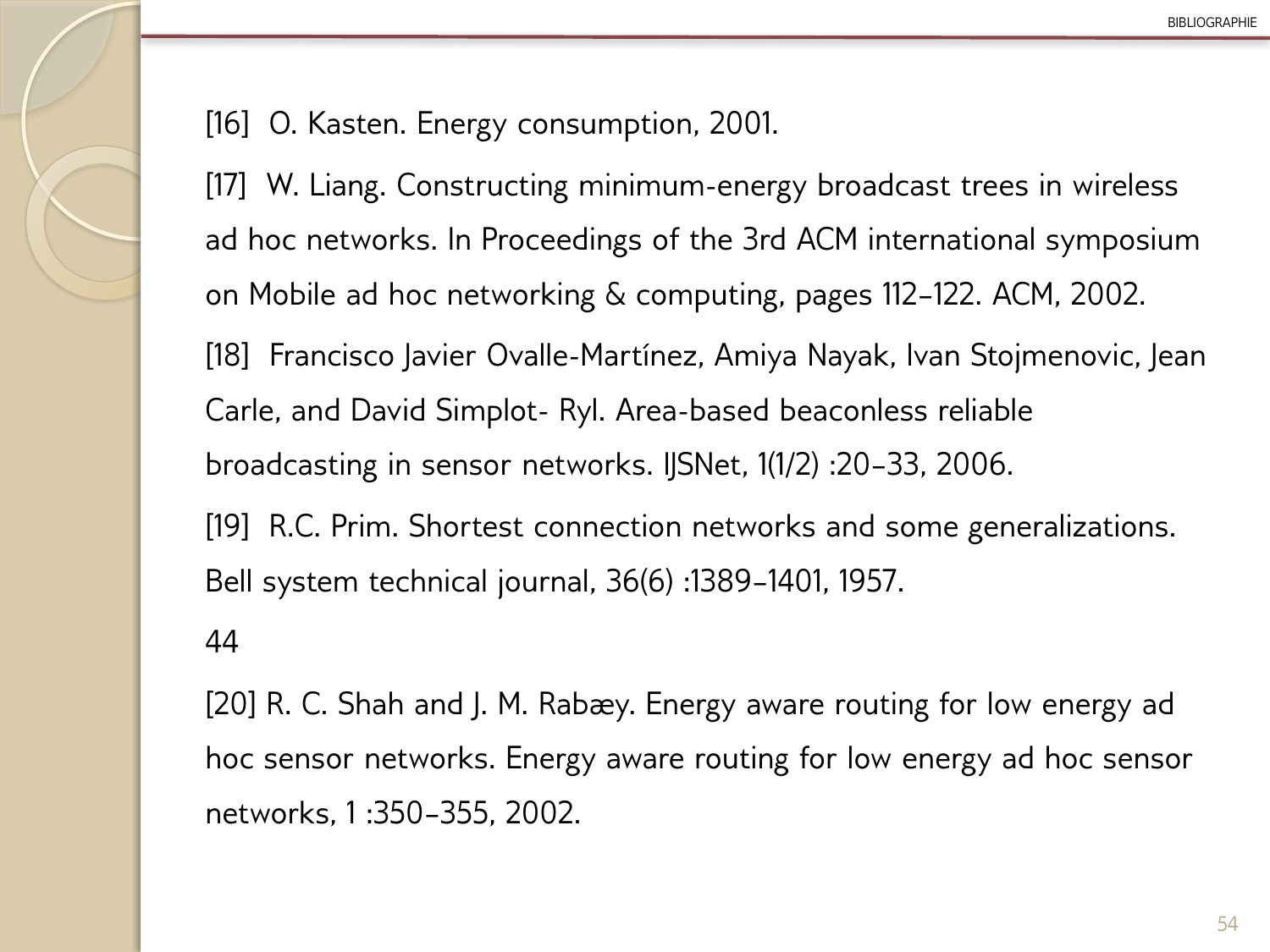

Bibliographie
[16]  O. Kasten. Energy consumption, 2001.
[17]  W. Liang. Constructing minimum-energy broadcast trees in wireless ad hoc networks. In Proceedings of the 3rd ACM international symposium on Mobile ad hoc networking & computing, pages 112–122. ACM, 2002.
[18]  Francisco Javier Ovalle-Martínez, Amiya Nayak, Ivan Stojmenovic, Jean Carle, and David Simplot- Ryl. Area-based beaconless reliable broadcasting in sensor networks. IJSNet, 1(1/2) :20–33, 2006.
[19]  R.C. Prim. Shortest connection networks and some generalizations. Bell system technical journal, 36(6) :1389–1401, 1957.
44
[20] R. C. Shah and J. M. Rabaey. Energy aware routing for low energy ad hoc sensor networks. Energy aware routing for low energy ad hoc sensor networks, 1 :350–355, 2002.
54